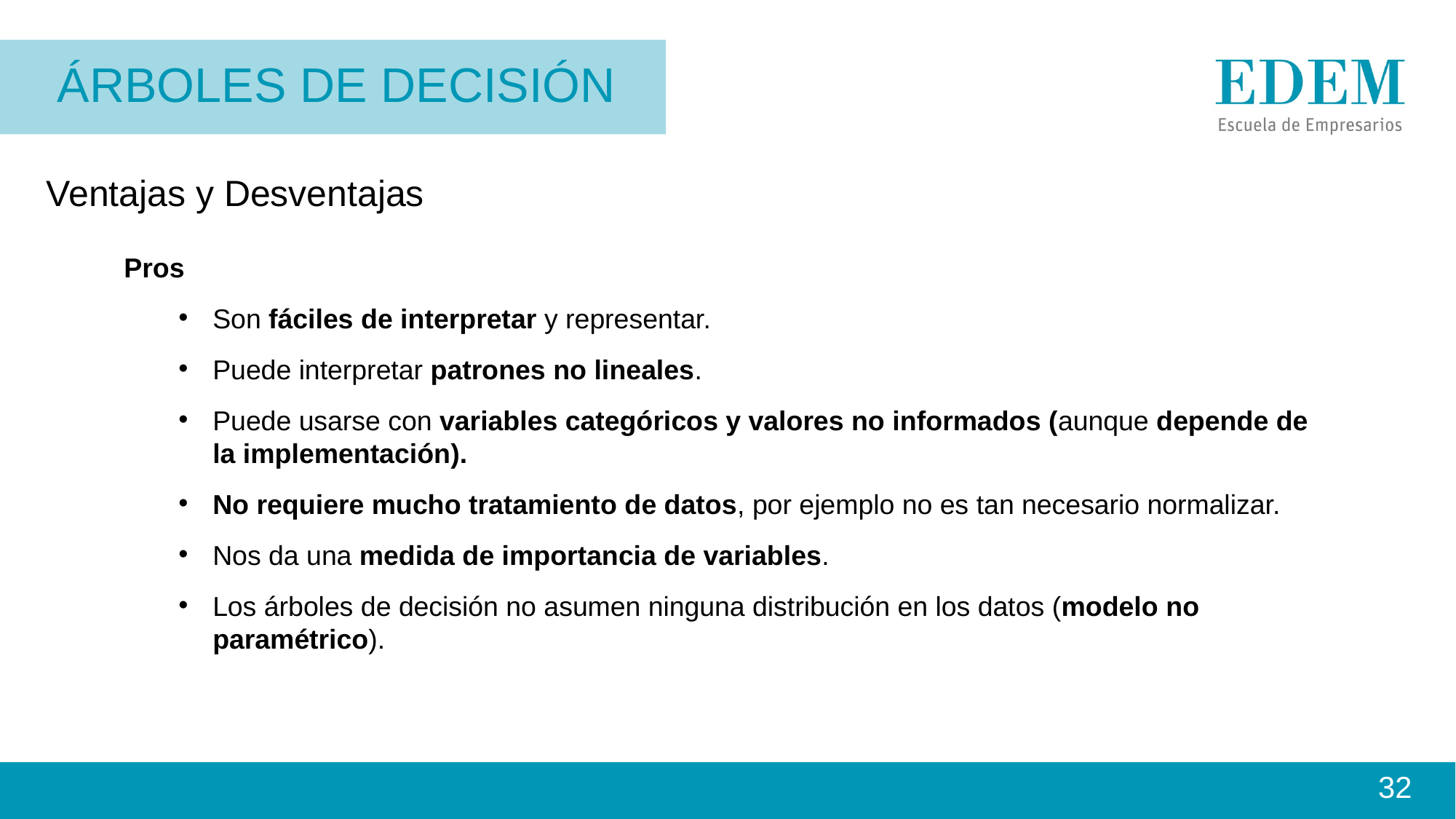

ÁRBOLES DE DECISIÓN
# Ventajas y Desventajas

Pros
Son fáciles de interpretar y representar.
Puede interpretar patrones no lineales.
Puede usarse con variables categóricos y valores no informados (aunque depende de la implementación).
No requiere mucho tratamiento de datos, por ejemplo no es tan necesario normalizar.
Nos da una medida de importancia de variables.
Los árboles de decisión no asumen ninguna distribución en los datos (modelo no paramétrico).